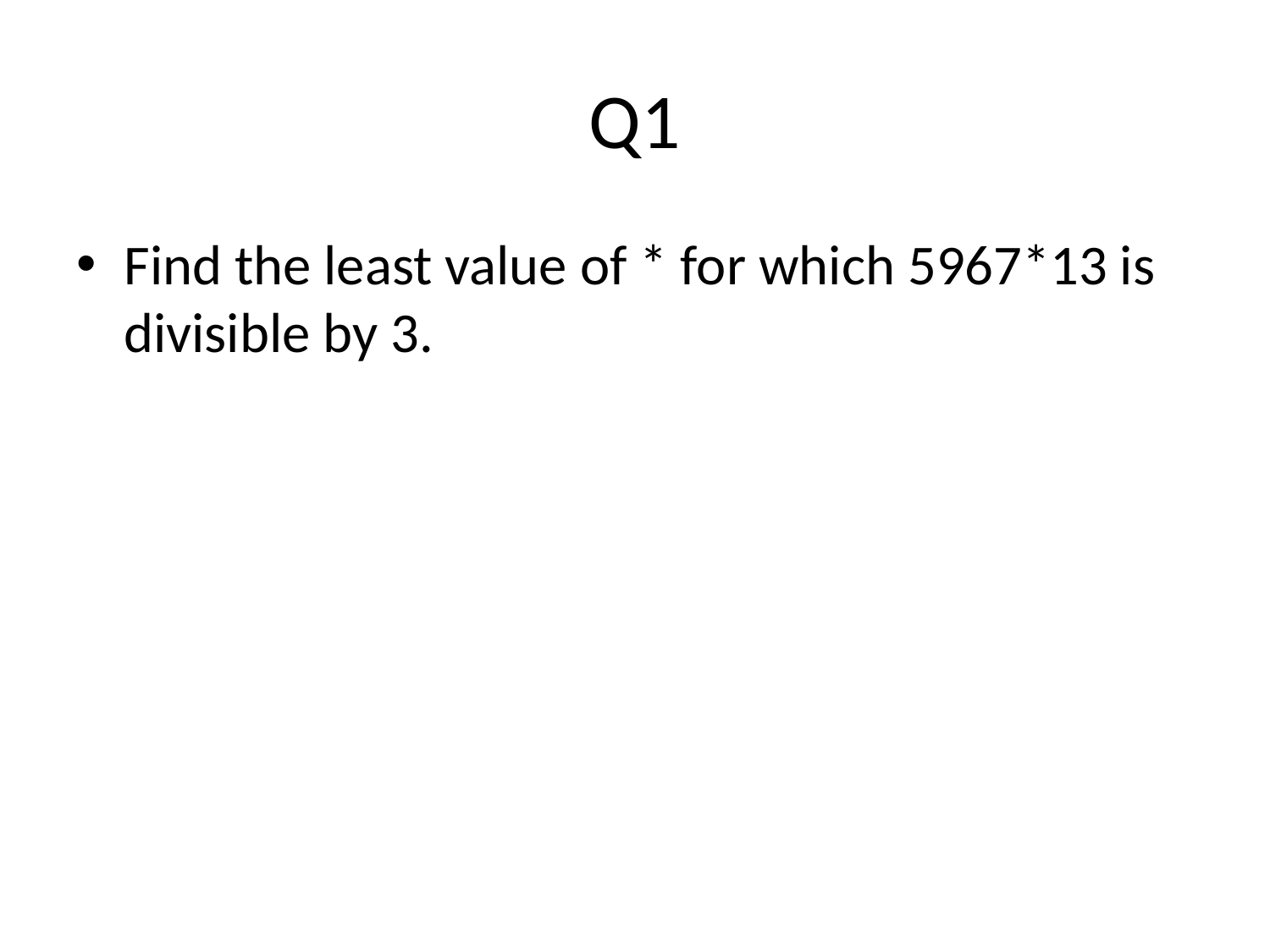

# Q1
Find the least value of * for which 5967*13 is divisible by 3.